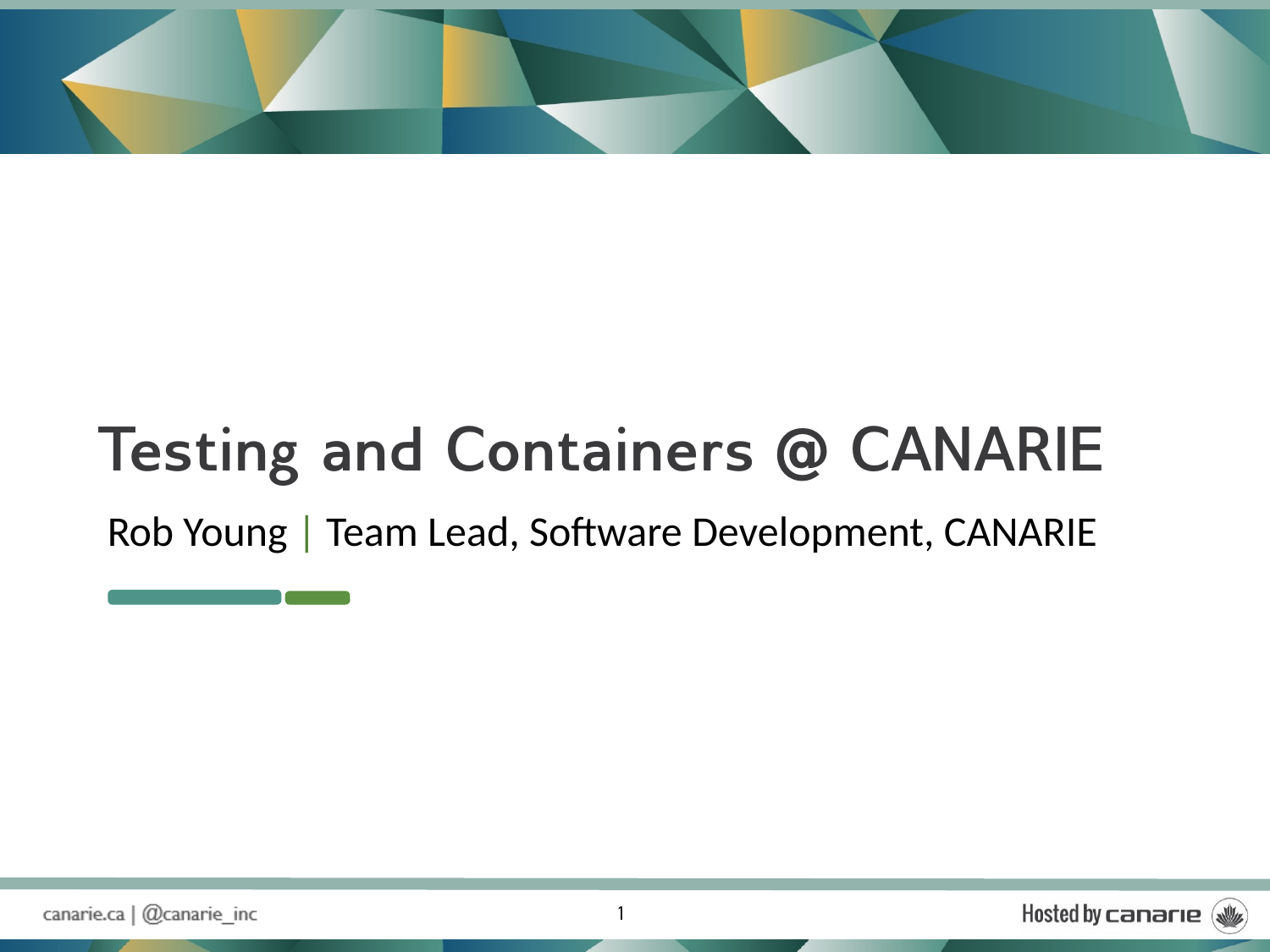

Testing and Containers @ CANARIE
Rob Young | Team Lead, Software Development, CANARIE